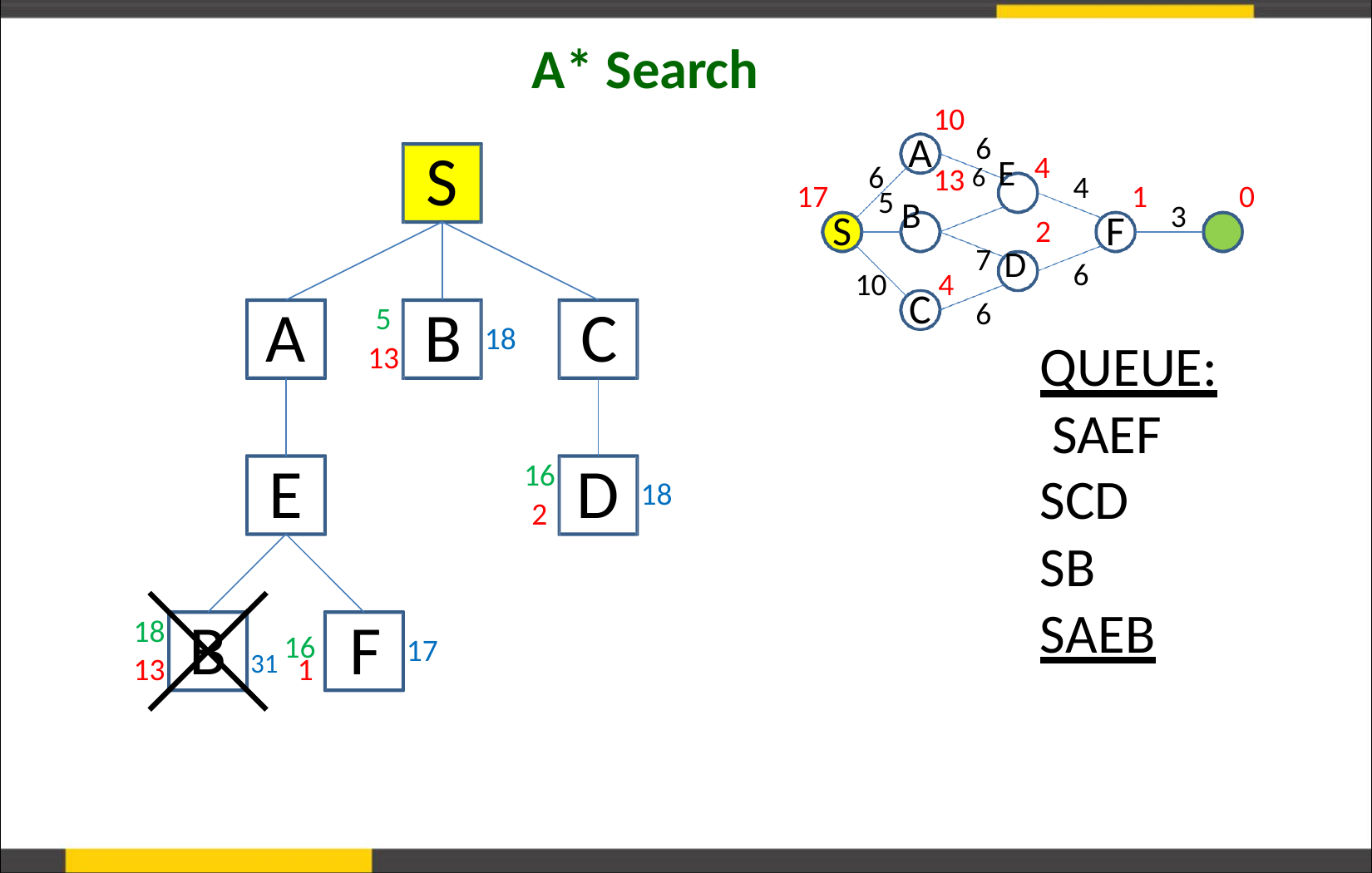

# A* Search
10
A
6

S

4
6
4
13 6 E
5 B
17
S
1
F
0
G
3

2
7 D
6
10	4
C
A	B	C
6
5
13

18
QUEUE:  SAEF  SCD
SB
SAEB

E
D
16
2

18

B	F
18
13
31 16

17
1